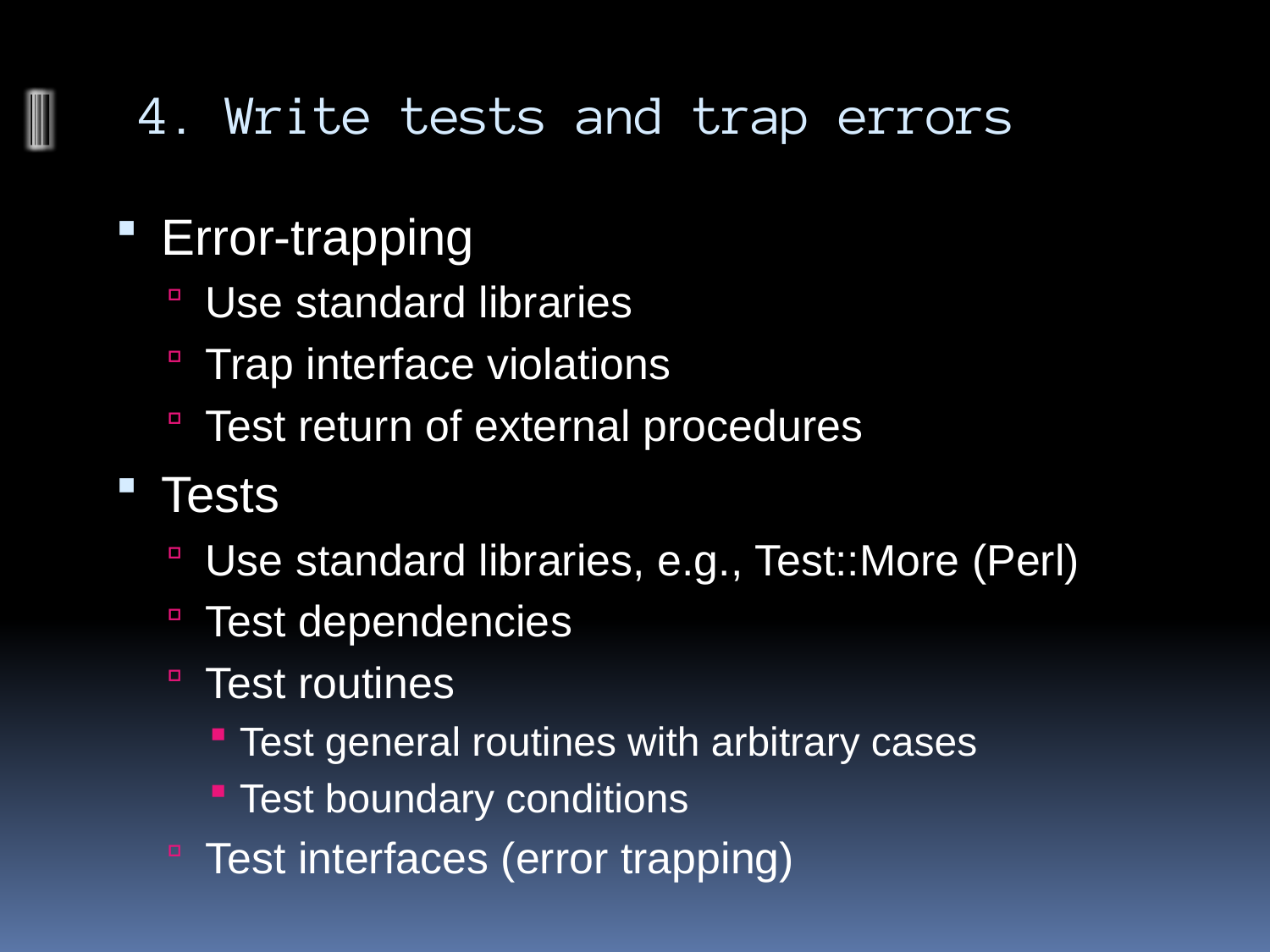

# 4. Write tests and trap errors
Error-trapping
Use standard libraries
Trap interface violations
Test return of external procedures
Tests
Use standard libraries, e.g., Test::More (Perl)
Test dependencies
Test routines
Test general routines with arbitrary cases
Test boundary conditions
Test interfaces (error trapping)